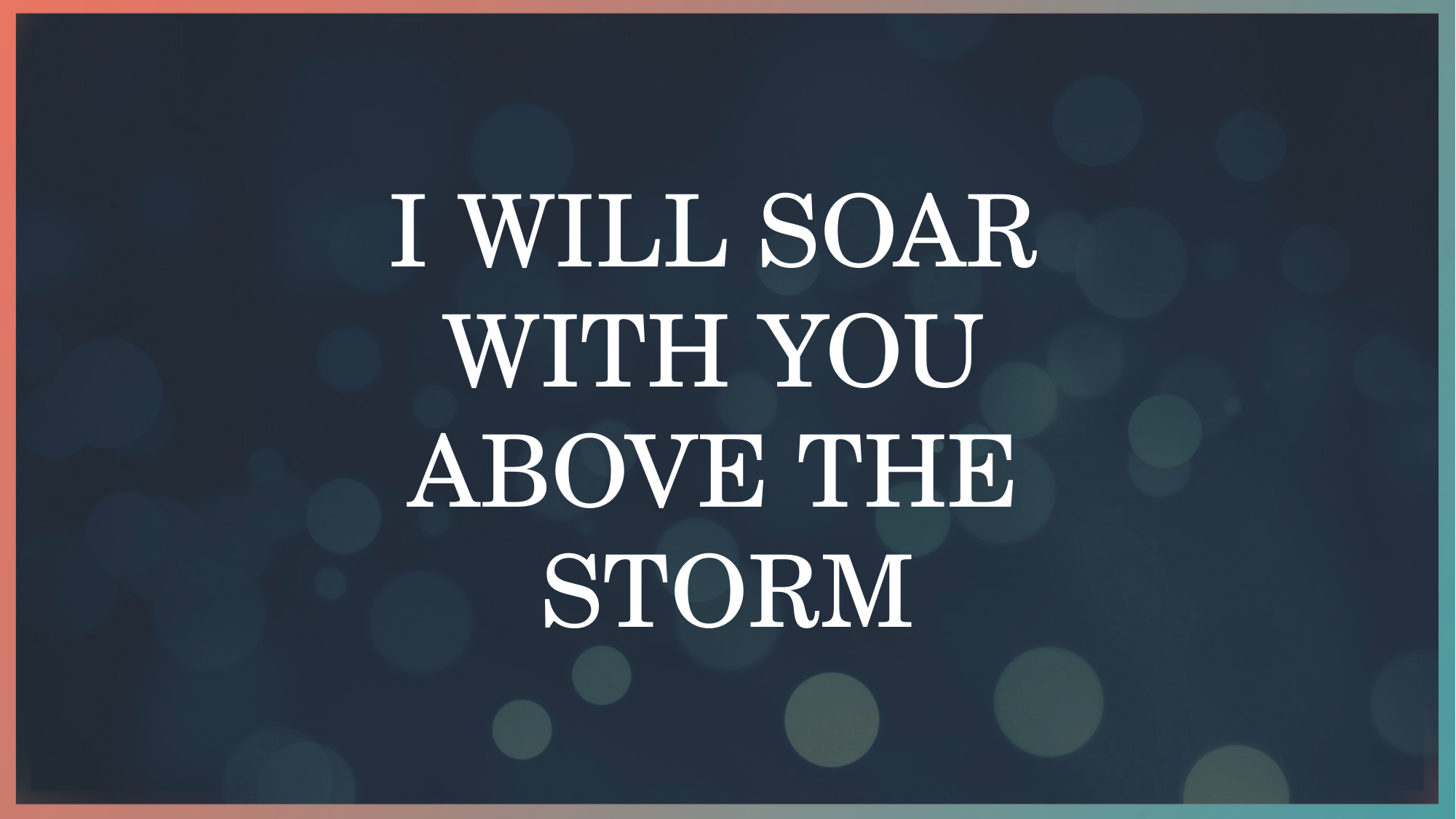

I WILL SOAR
WITH YOU
ABOVE THE
STORM